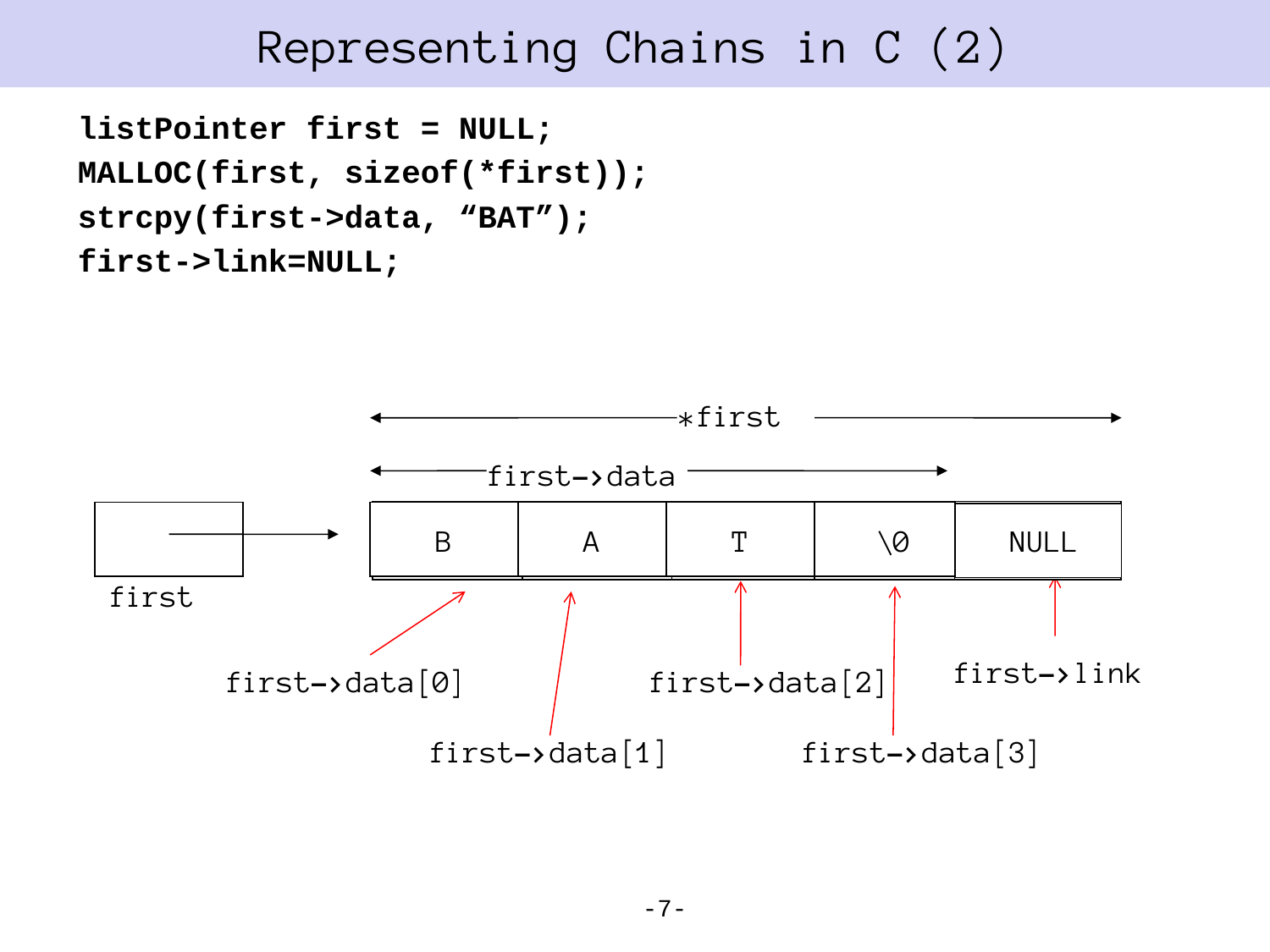

# Representing Chains in C (2)
listPointer first = NULL;
MALLOC(first, sizeof(*first));
strcpy(first->data, “BAT”);
first->link=NULL;
*first

first->data

|  |  |  |  |  |
| --- | --- | --- | --- | --- |

B
A
T
 \0

NULL

first

first->link
first->data[0]
first->data[2]
first->data[1]
first->data[3]
-7-